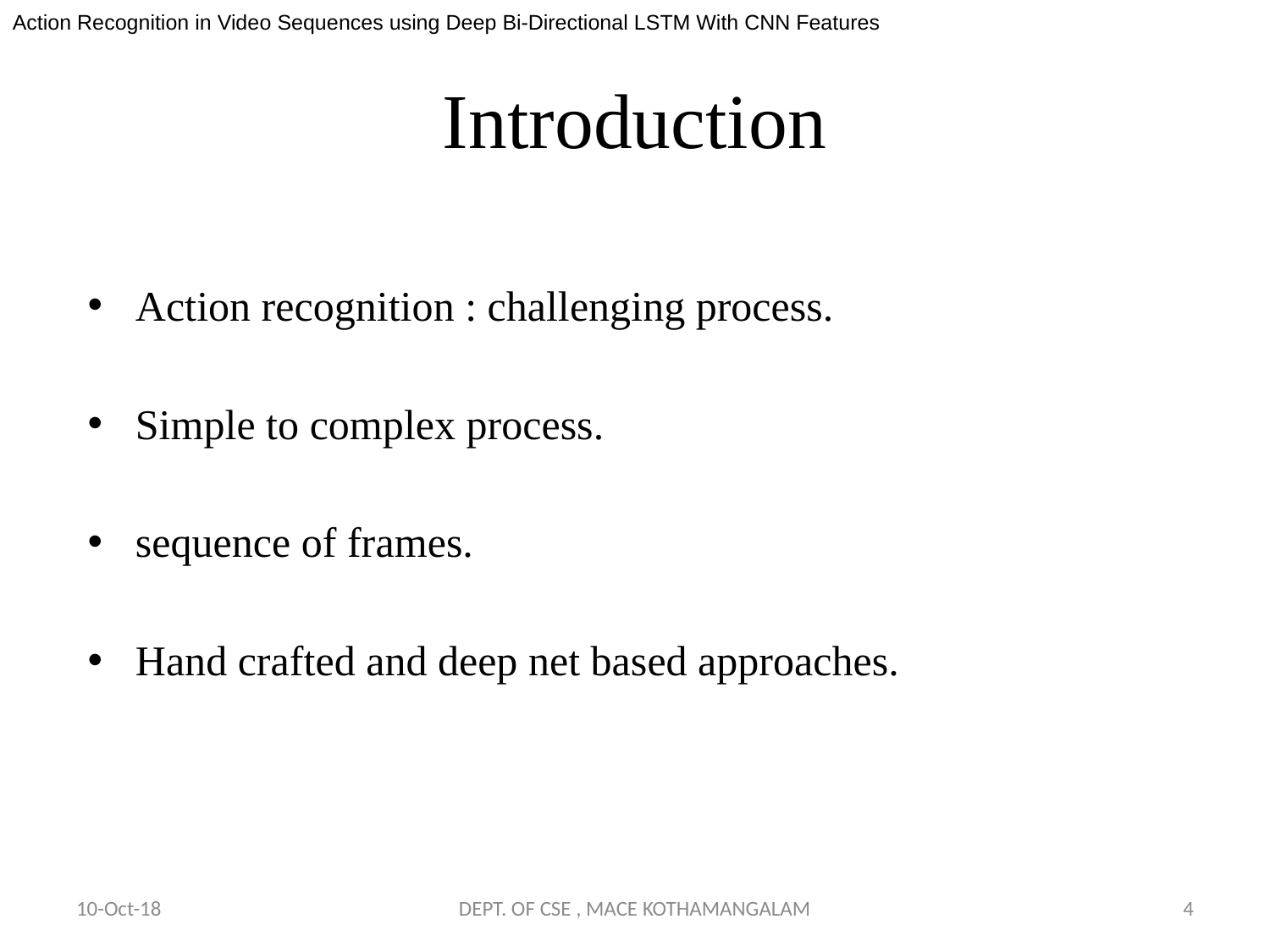

Action Recognition in Video Sequences using Deep Bi-Directional LSTM With CNN Features

# Introduction
Action recognition : challenging process.

Simple to complex process.

sequence of frames.

Hand crafted and deep net based approaches.

10-Oct-18
DEPT. OF CSE , MACE KOTHAMANGALAM
4